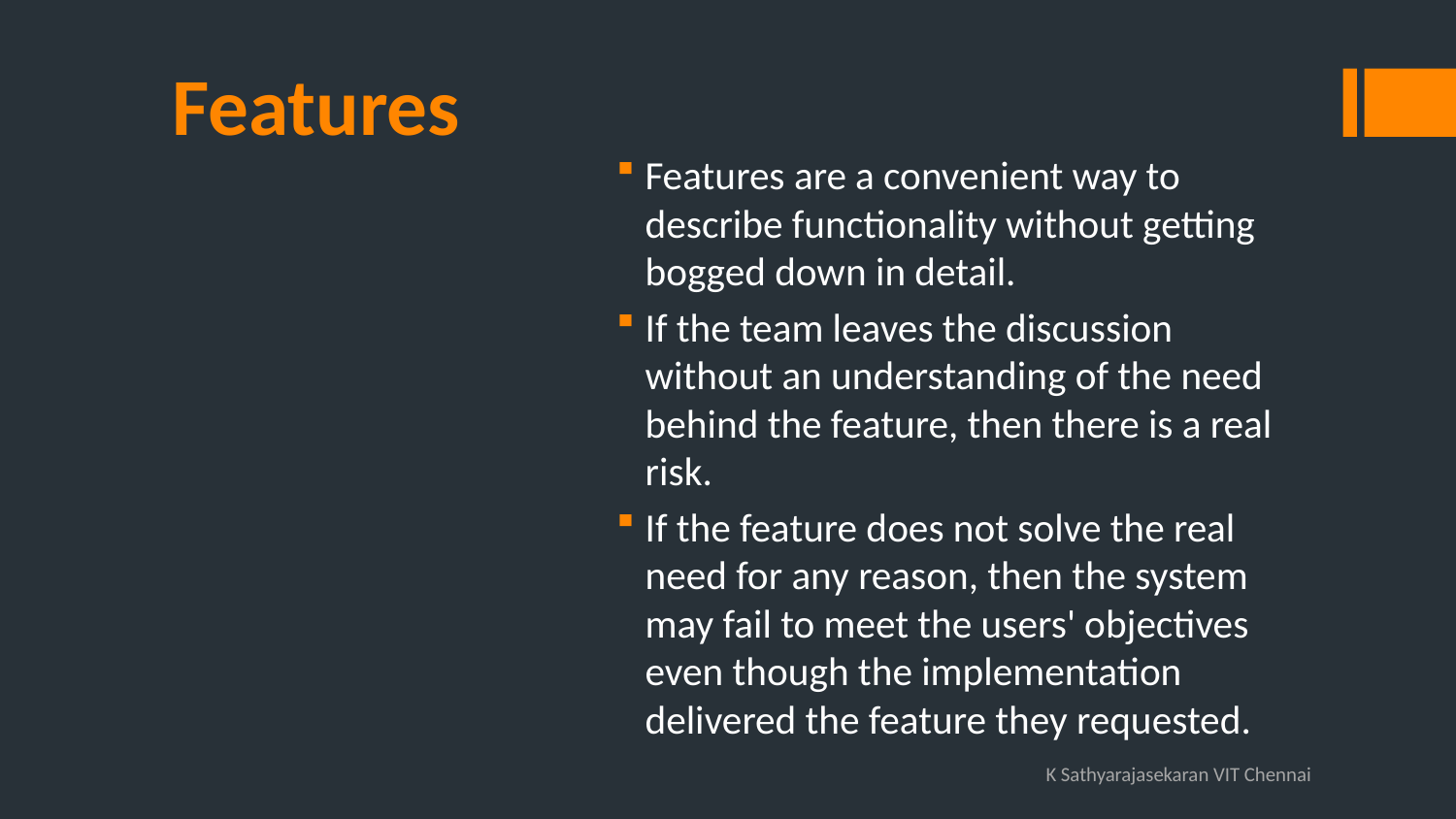

# Features
Features are a convenient way to describe functionality without getting bogged down in detail.
If the team leaves the discussion without an understanding of the need behind the feature, then there is a real risk.
If the feature does not solve the real need for any reason, then the system may fail to meet the users' objectives even though the implementation delivered the feature they requested.

K Sathyarajasekaran VIT Chennai